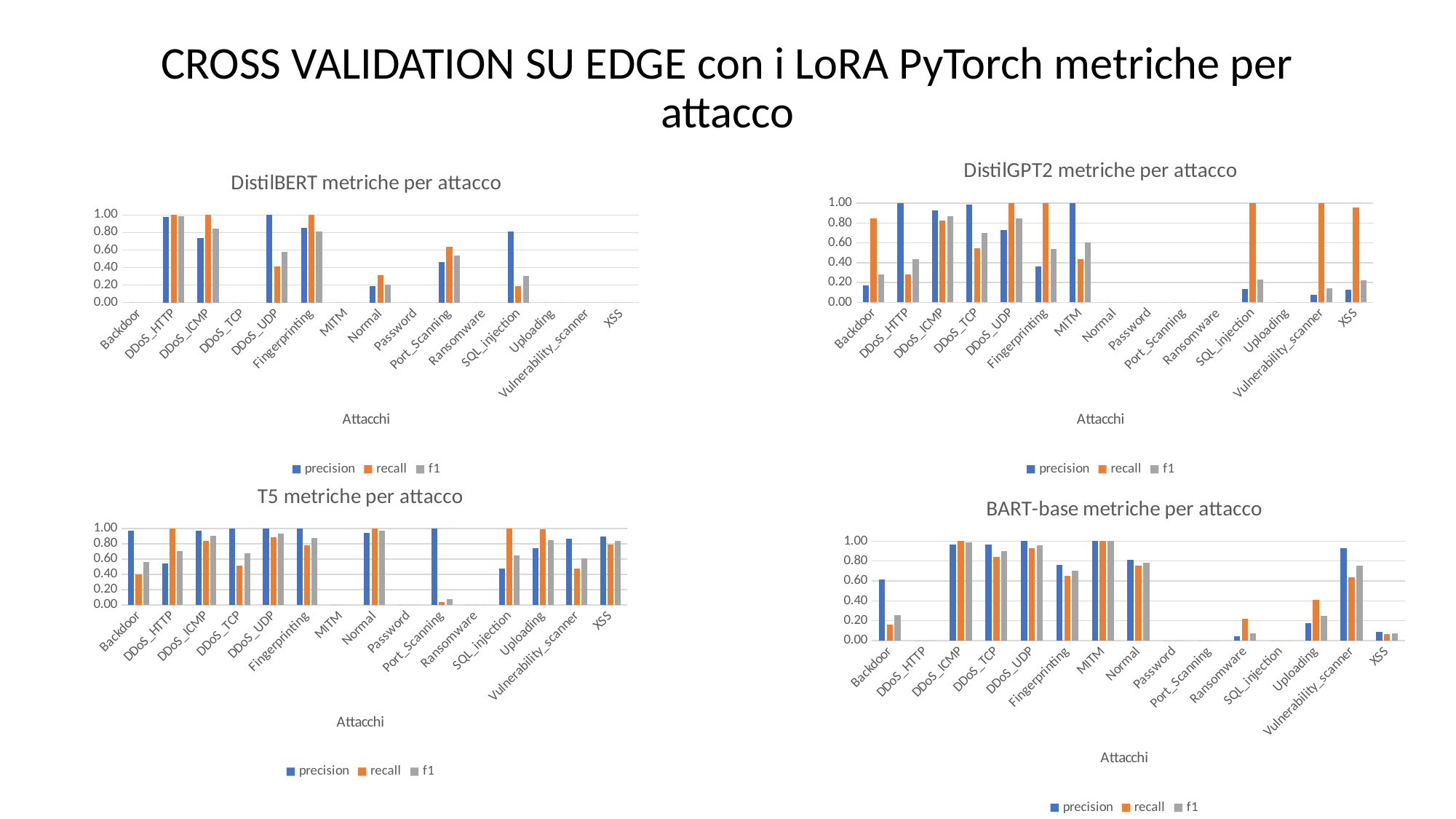

# CROSS VALIDATION SU EDGE con i LoRA PyTorch metriche per attacco

### Chart: DistilGPT2 metriche per attacco

| Category | precision | recall | f1 |
|---|---|---|---|
| Backdoor | 0.168 | 0.8469 | 0.2804 |
| DDoS_HTTP | 1.0 | 0.2784 | 0.4355 |
| DDoS_ICMP | 0.9286 | 0.8211 | 0.8715 |
| DDoS_TCP | 0.9833 | 0.5463 | 0.7024 |
| DDoS_UDP | 0.7308 | 1.0 | 0.8444 |
| Fingerprinting | 0.365 | 1.0 | 0.5348 |
| MITM | 1.0 | 0.4348 | 0.6061 |
| Normal | 0.0 | 0.0 | 0.0 |
| Password | 0.0 | 0.0 | 0.0 |
| Port_Scanning | 0.0 | 0.0 | 0.0 |
| Ransomware | 0.0 | 0.0 | 0.0 |
| SQL_injection | 0.1313 | 1.0 | 0.2322 |
| Uploading | 0.0 | 0.0 | 0.0 |
| Vulnerability_scanner | 0.0753 | 1.0 | 0.1401 |
| XSS | 0.1235 | 0.9537 | 0.2187 |

### Chart: DistilBERT metriche per attacco

| Category | precision | recall | f1 |
|---|---|---|---|
| Backdoor | 0.0 | 0.0 | 0.0 |
| DDoS_HTTP | 0.9798 | 1.0 | 0.9898 |
| DDoS_ICMP | 0.7364 | 1.0 | 0.8482 |
| DDoS_TCP | 0.0 | 0.0 | 0.0 |
| DDoS_UDP | 1.0 | 0.4105 | 0.5821 |
| Fingerprinting | 0.8547 | 1.0 | 0.8129 |
| MITM | 0.0 | 0.0 | 0.0 |
| Normal | 0.1888 | 0.3147 | 0.2021 |
| Password | 0.0 | 0.0 | 0.0 |
| Port_Scanning | 0.4615 | 0.6383 | 0.5357 |
| Ransomware | 0.0 | 0.0 | 0.0 |
| SQL_injection | 0.8077 | 0.1842 | 0.3 |
| Uploading | 0.0 | 0.0 | 0.0 |
| Vulnerability_scanner | 0.0 | 0.0 | 0.0 |
| XSS | 0.0 | 0.0 | 0.0 |

### Chart: T5 metriche per attacco

| Category | precision | recall | f1 |
|---|---|---|---|
| Backdoor | 0.975 | 0.398 | 0.5652 |
| DDoS_HTTP | 0.548 | 1.0 | 0.708 |
| DDoS_ICMP | 0.9756 | 0.8421 | 0.904 |
| DDoS_TCP | 1.0 | 0.5185 | 0.6829 |
| DDoS_UDP | 1.0 | 0.8842 | 0.9385 |
| Fingerprinting | 1.0 | 0.78 | 0.8764 |
| MITM | 0.0 | 0.0 | 0.0 |
| Normal | 0.9459 | 1.0 | 0.9722 |
| Password | 0.0 | 0.0 | 0.0 |
| Port_Scanning | 1.0 | 0.0426 | 0.0816 |
| Ransomware | 0.0 | 0.0 | 0.0 |
| SQL_injection | 0.479 | 1.0 | 0.6477 |
| Uploading | 0.7402 | 0.9895 | 0.8468 |
| Vulnerability_scanner | 0.8727 | 0.4752 | 0.6154 |
| XSS | 0.8958 | 0.7963 | 0.8431 |

### Chart: BART-base metriche per attacco

| Category | precision | recall | f1 |
|---|---|---|---|
| Backdoor | 0.6154 | 0.1633 | 0.2581 |
| DDoS_HTTP | 0.0 | 0.0 | 0.0 |
| DDoS_ICMP | 0.9694 | 1.0 | 0.9845 |
| DDoS_TCP | 0.9681 | 0.8426 | 0.901 |
| DDoS_UDP | 1.0 | 0.9263 | 0.9617 |
| Fingerprinting | 0.7647 | 0.65 | 0.7027 |
| MITM | 1.0 | 1.0 | 1.0 |
| Normal | 0.8144 | 0.7524 | 0.7822 |
| Password | 0.0 | 0.0 | 0.0 |
| Port_Scanning | 0.0 | 0.0 | 0.0 |
| Ransomware | 0.0417 | 0.2174 | 0.07 |
| SQL_injection | 0.0 | 0.0 | 0.0 |
| Uploading | 0.1761 | 0.4123 | 0.2468 |
| Vulnerability_scanner | 0.9275 | 0.6337 | 0.7529 |
| XSS | 0.0874 | 0.0647 | 0.0743 |